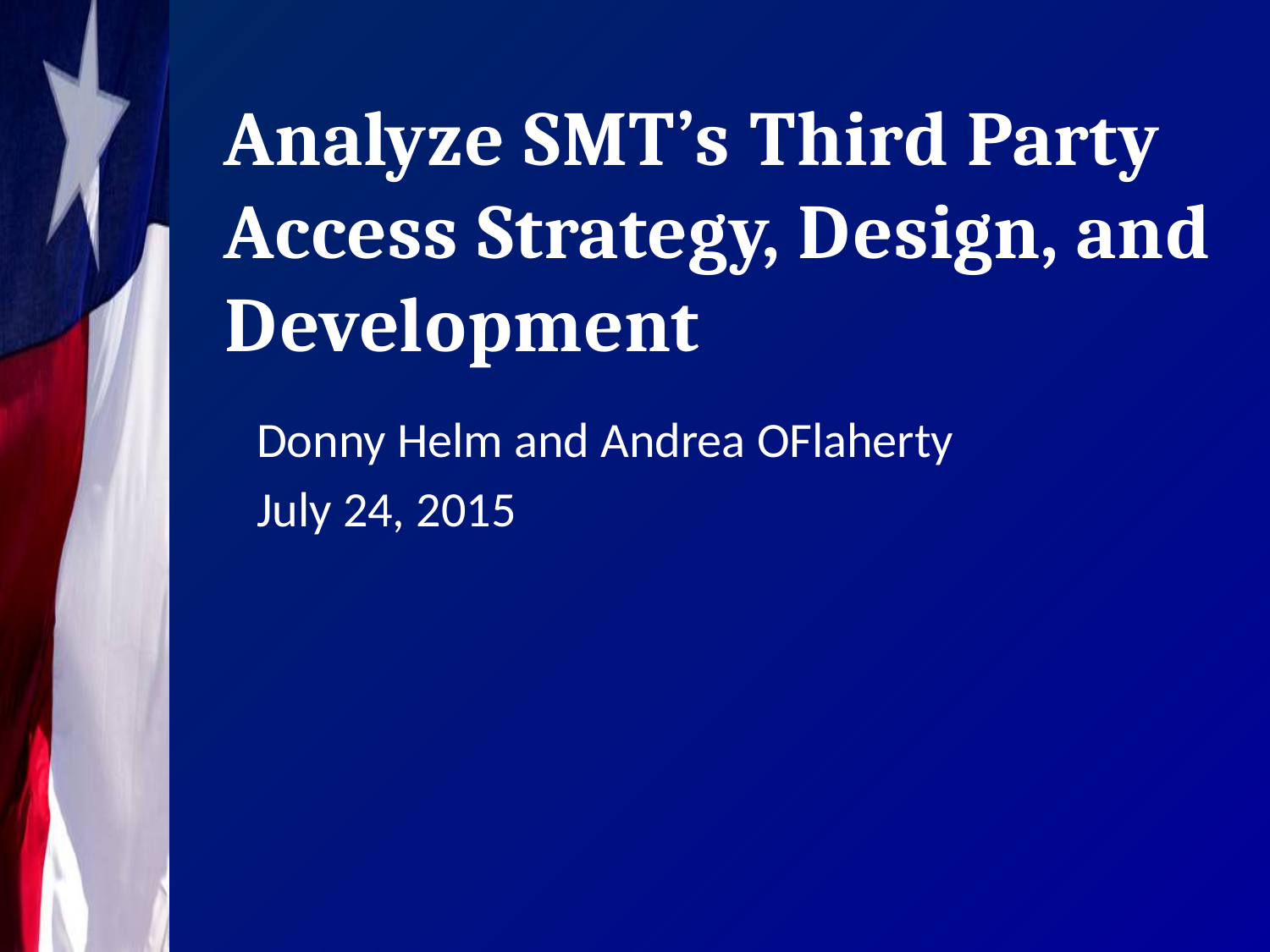

Analyze SMT’s Third Party Access Strategy, Design, and Development
Donny Helm and Andrea OFlaherty
July 24, 2015
9